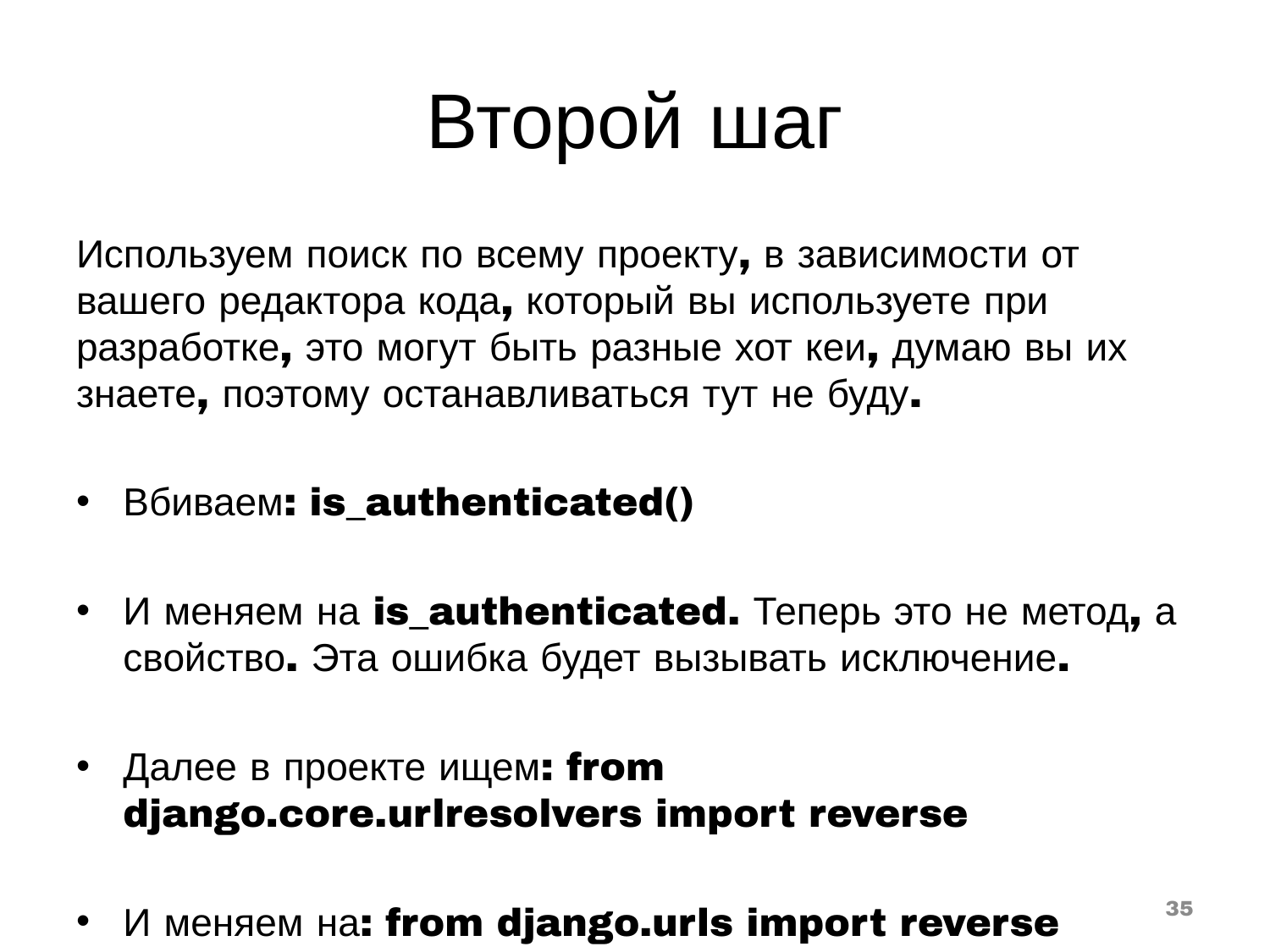

# Второй шаг
Используем поиск по всему проекту, в зависимости от вашего редактора кода, который вы используете при разработке, это могут быть разные хот кеи, думаю вы их знаете, поэтому останавливаться тут не буду.

Вбиваем: is_authenticated()

И меняем на is_authenticated. Теперь это не метод, а свойство. Эта ошибка будет вызывать исключение.

Далее в проекте ищем: from django.core.urlresolvers import reverse

И меняем на: from django.urls import reverse
35